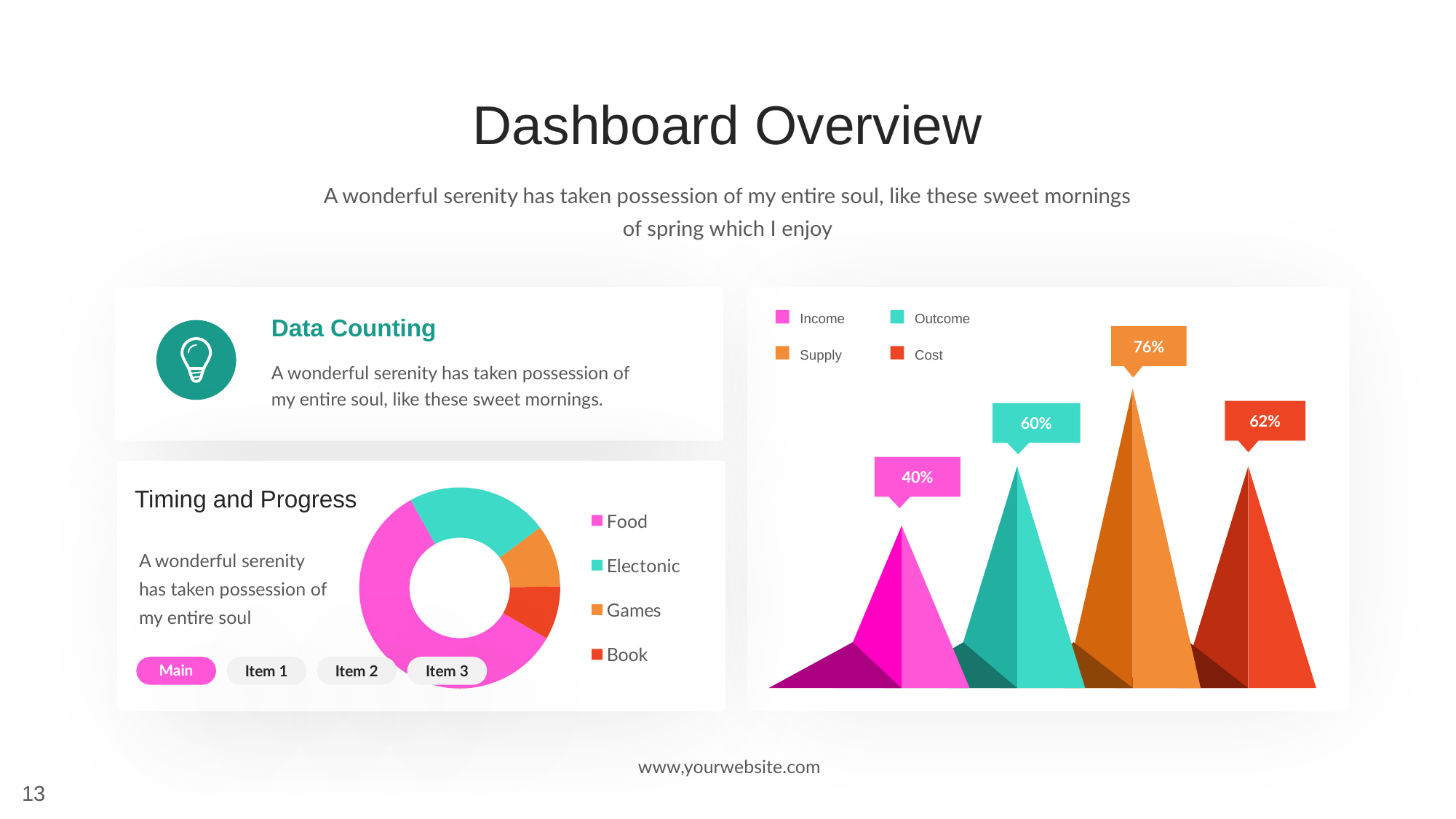

Dashboard Overview
A wonderful serenity has taken possession of my entire soul, like these sweet mornings of spring which I enjoy

Income
Outcome

Supply
Cost

Data Counting
A wonderful serenity has taken possession of my entire soul, like these sweet mornings.

76%

62%
60%

### Chart

| Category | Sales |
|---|---|
| Food | 8.2 |
| Electonic | 3.2 |
| Games | 1.4 |
| Book | 1.2 |
40%

Timing and Progress
A wonderful serenity has taken possession of my entire soul
Main
Item 1
Item 2
Item 3
www,yourwebsite.com